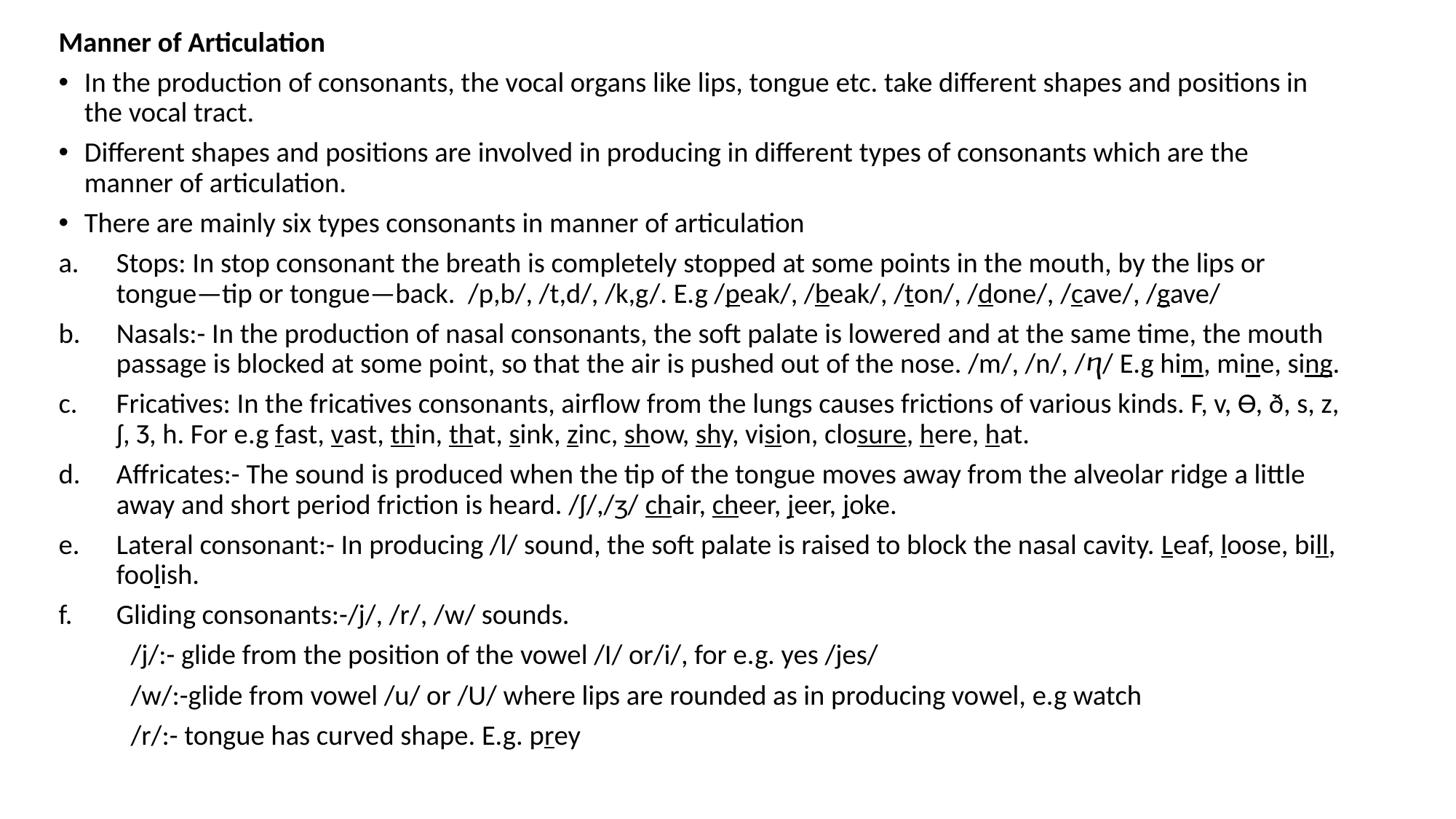

Manner of Articulation
In the production of consonants, the vocal organs like lips, tongue etc. take different shapes and positions in the vocal tract.
Different shapes and positions are involved in producing in different types of consonants which are the manner of articulation.
There are mainly six types consonants in manner of articulation
Stops: In stop consonant the breath is completely stopped at some points in the mouth, by the lips or tongue—tip or tongue—back.  /p,b/, /t,d/, /k,g/. E.g /peak/, /beak/, /ton/, /done/, /cave/, /gave/
Nasals:- In the production of nasal consonants, the soft palate is lowered and at the same time, the mouth passage is blocked at some point, so that the air is pushed out of the nose. /m/, /n/, /ⴄ/ E.g him, mine, sing.
Fricatives: In the fricatives consonants, airflow from the lungs causes frictions of various kinds. F, v, Ɵ, ð, s, z, ʃ, Ʒ, h. For e.g fast, vast, thin, that, sink, zinc, show, shy, vision, closure, here, hat.
Affricates:- The sound is produced when the tip of the tongue moves away from the alveolar ridge a little away and short period friction is heard. /ʃ/,/ȝ/ chair, cheer, jeer, joke.
Lateral consonant:- In producing /l/ sound, the soft palate is raised to block the nasal cavity. Leaf, loose, bill, foolish.
Gliding consonants:-/j/, /r/, /w/ sounds.
	/j/:- glide from the position of the vowel /I/ or/i/, for e.g. yes /jes/
	/w/:-glide from vowel /u/ or /U/ where lips are rounded as in producing vowel, e.g watch
	/r/:- tongue has curved shape. E.g. prey